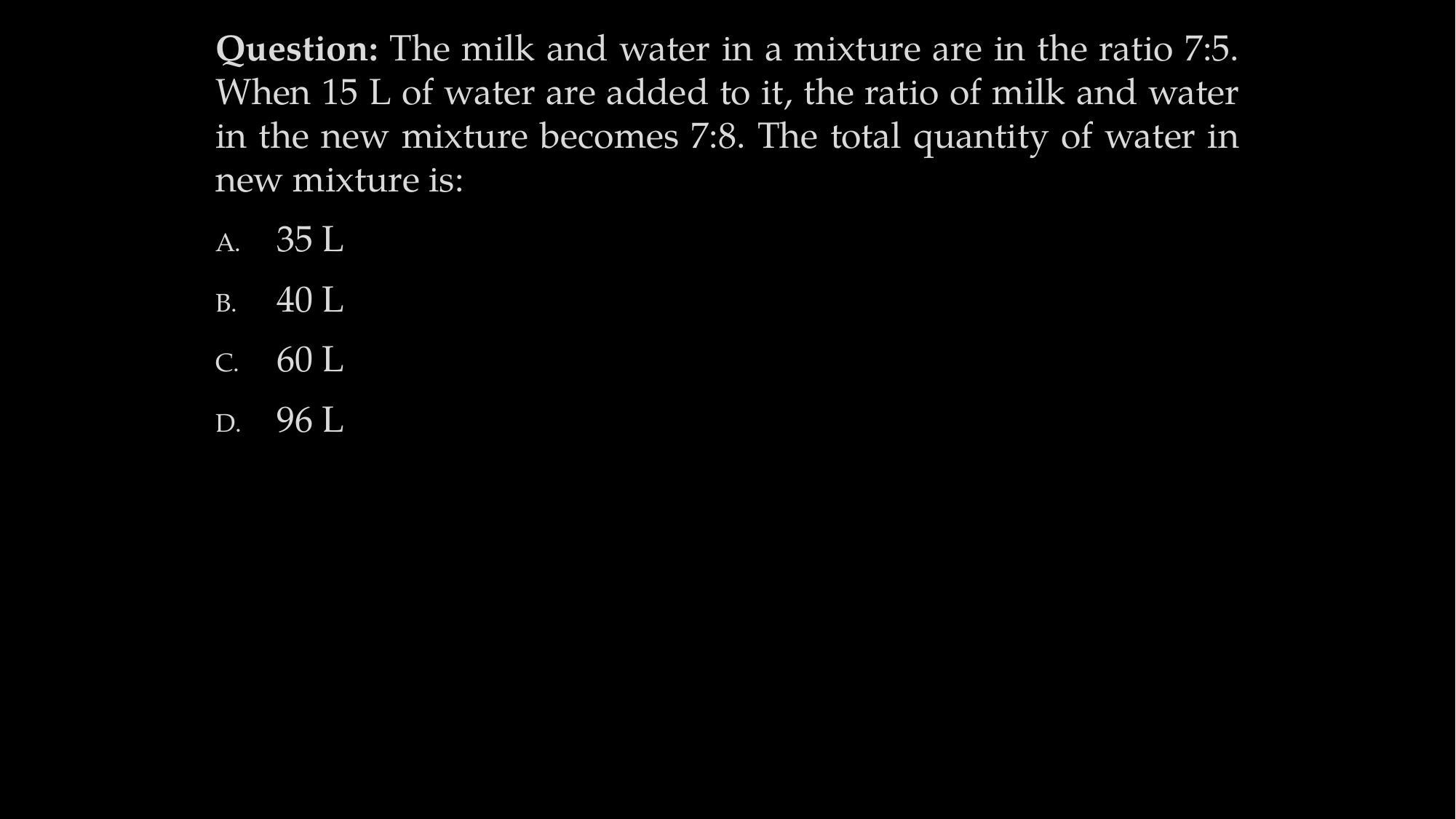

Question: The milk and water in a mixture are in the ratio 7:5. When 15 L of water are added to it, the ratio of milk and water in the new mixture becomes 7:8. The total quantity of water in new mixture is:
35 L
40 L
60 L
96 L